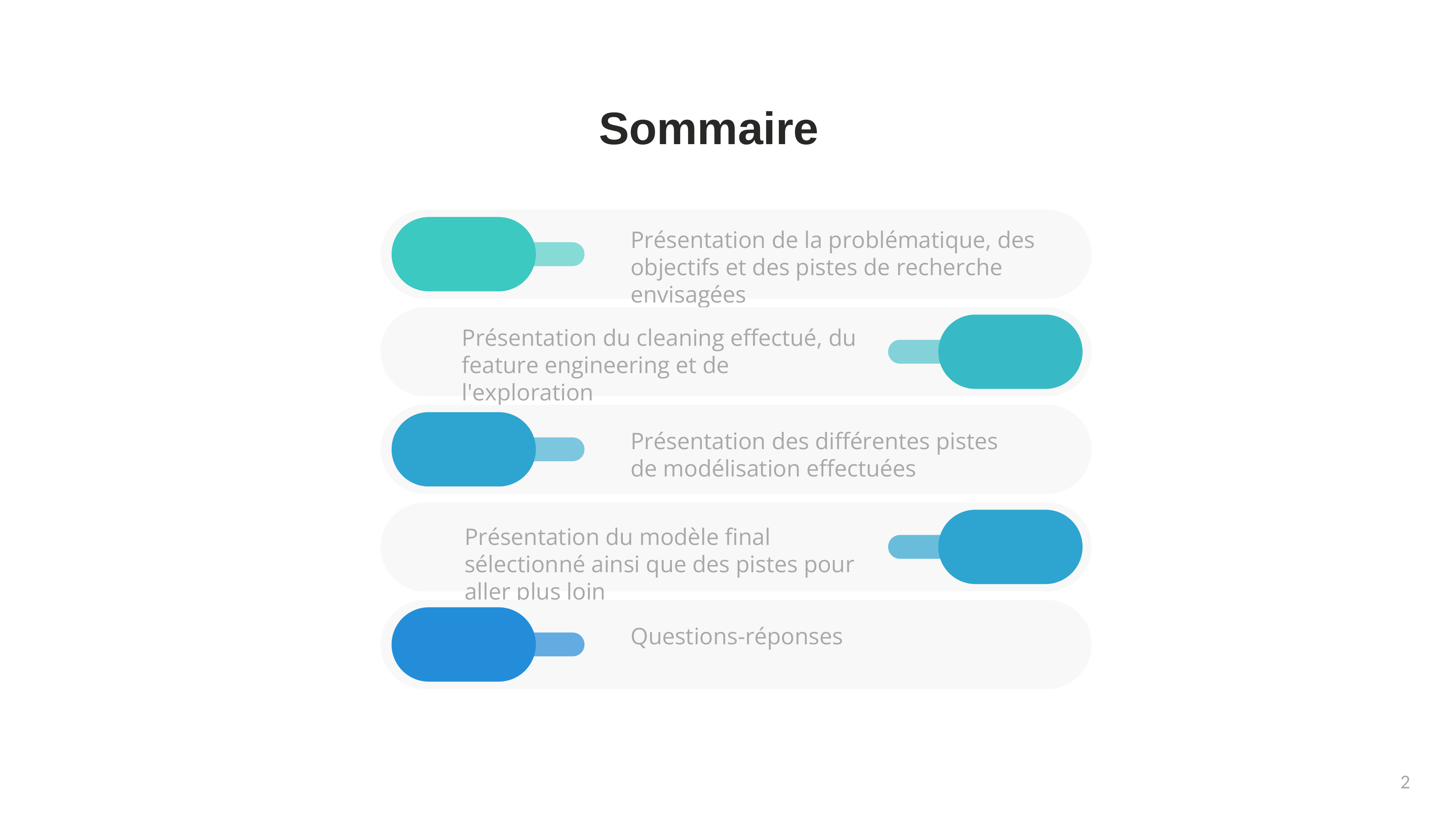

Sommaire

Présentation de la problématique, des objectifs et des pistes de recherche envisagées

Présentation du cleaning effectué, du feature engineering et de l'exploration

Présentation des différentes pistes de modélisation effectuées

Présentation du modèle final sélectionné ainsi que des pistes pour aller plus loin

Questions-réponses

2